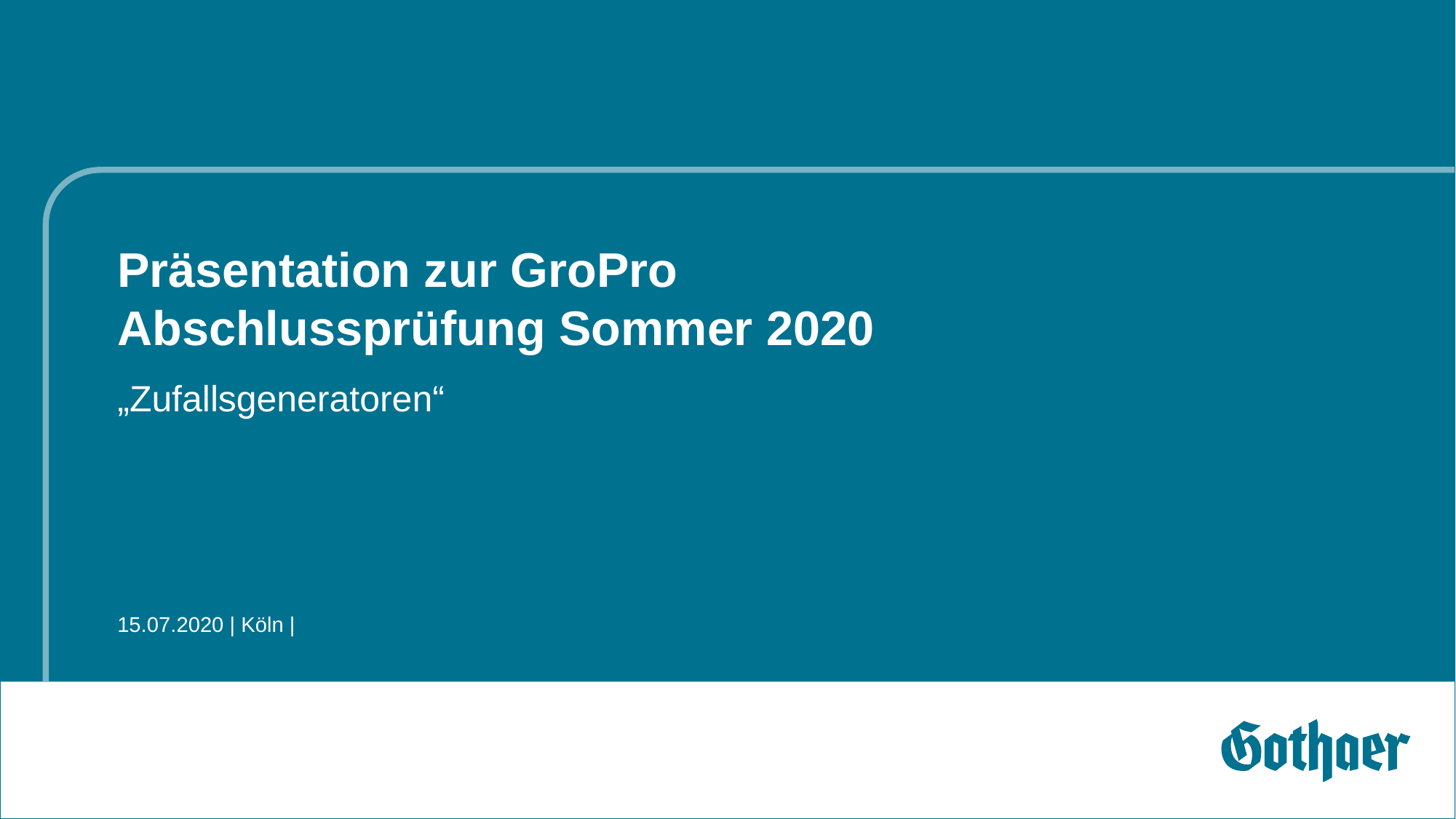

# Präsentation zur GroPro Abschlussprüfung Sommer 2020
„Zufallsgeneratoren“
15.07.2020 | Köln |